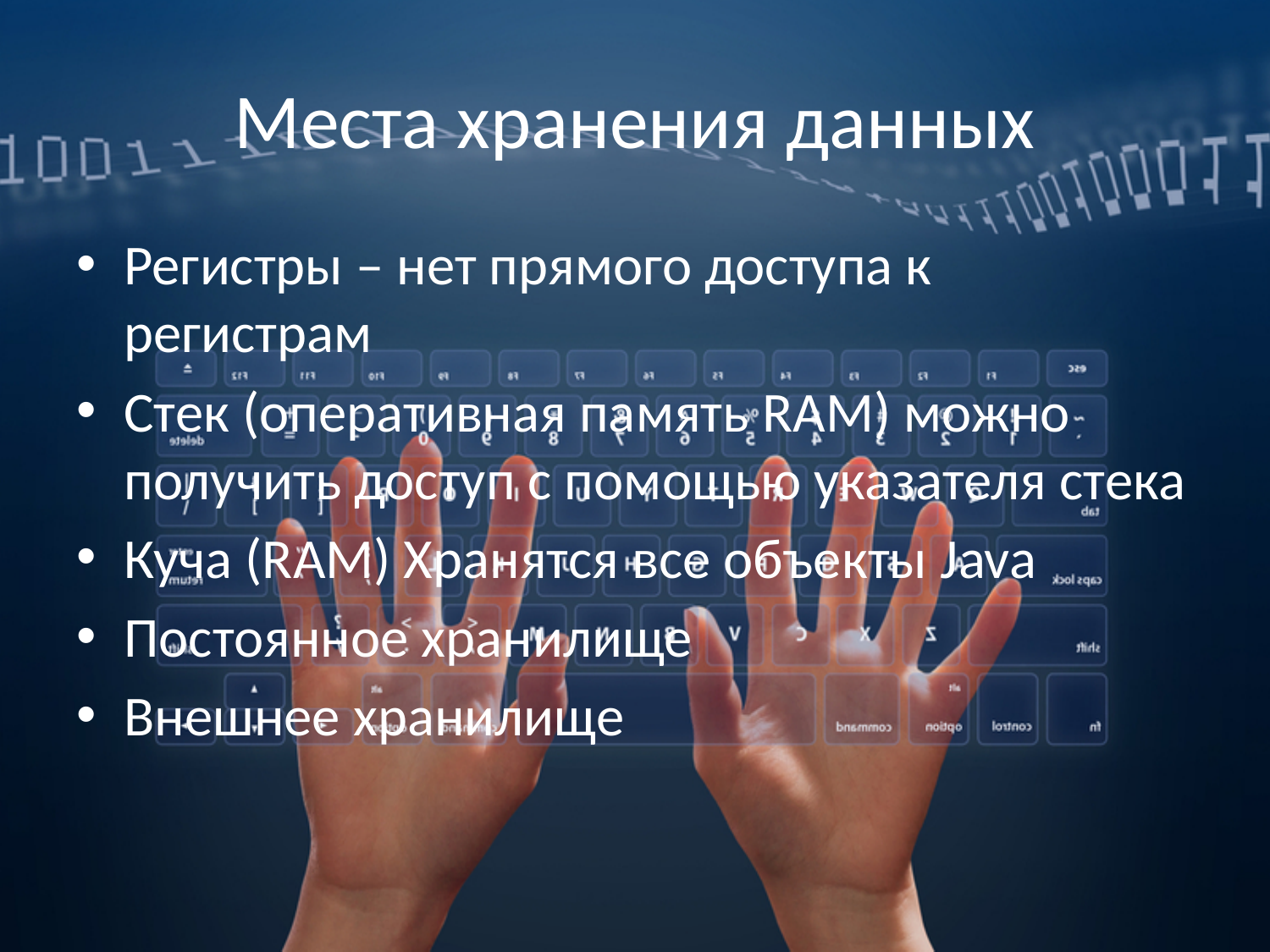

# Места хранения данных
Регистры – нет прямого доступа к регистрам
Стек (оперативная память RAM) можно получить доступ с помощью указателя стека
Куча (RAM) Хранятся все объекты Java
Постоянное хранилище
Внешнее хранилище